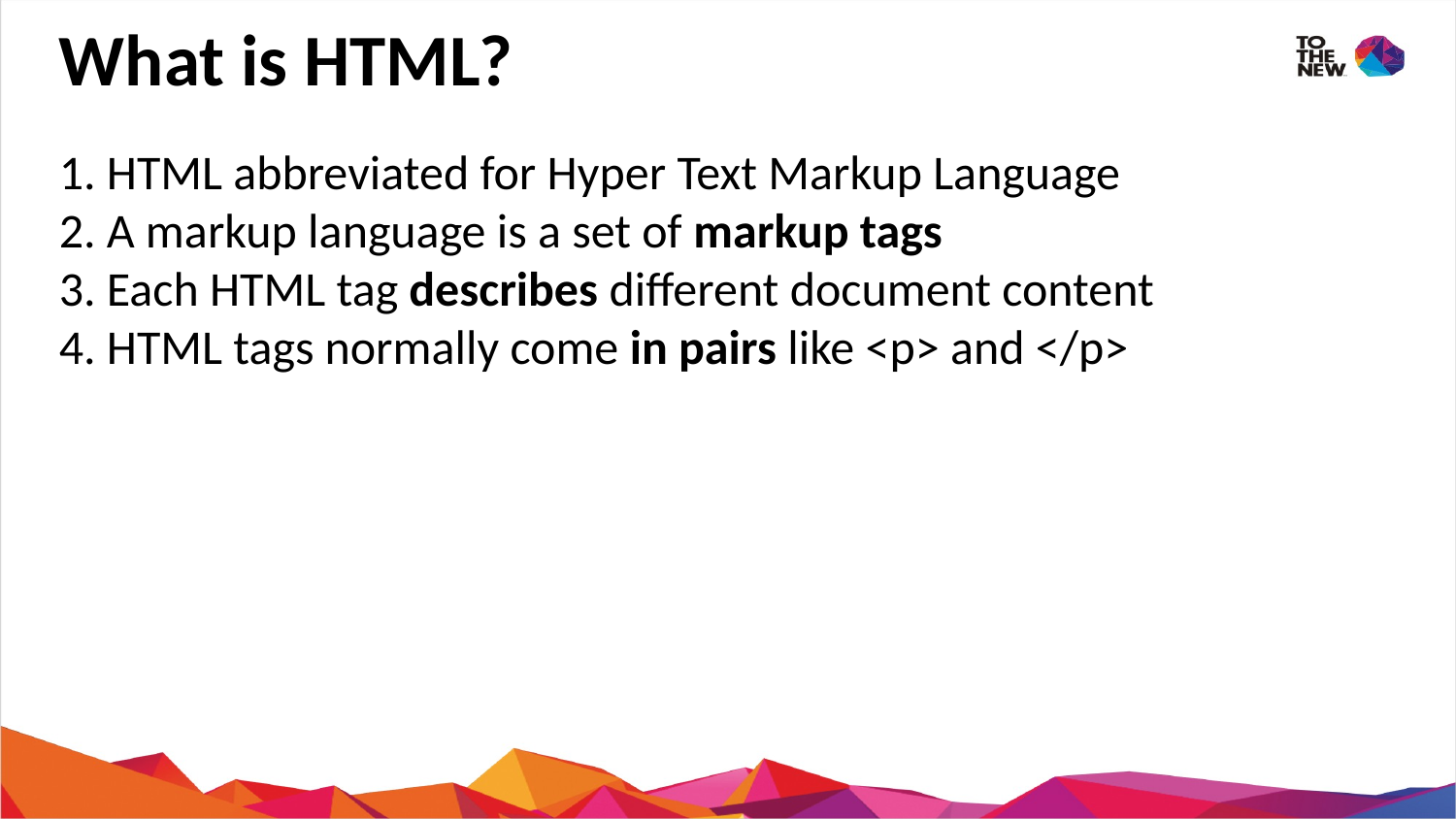

What is HTML?
1. HTML abbreviated for Hyper Text Markup Language
2. A markup language is a set of markup tags
3. Each HTML tag describes different document content
4. HTML tags normally come in pairs like <p> and </p>